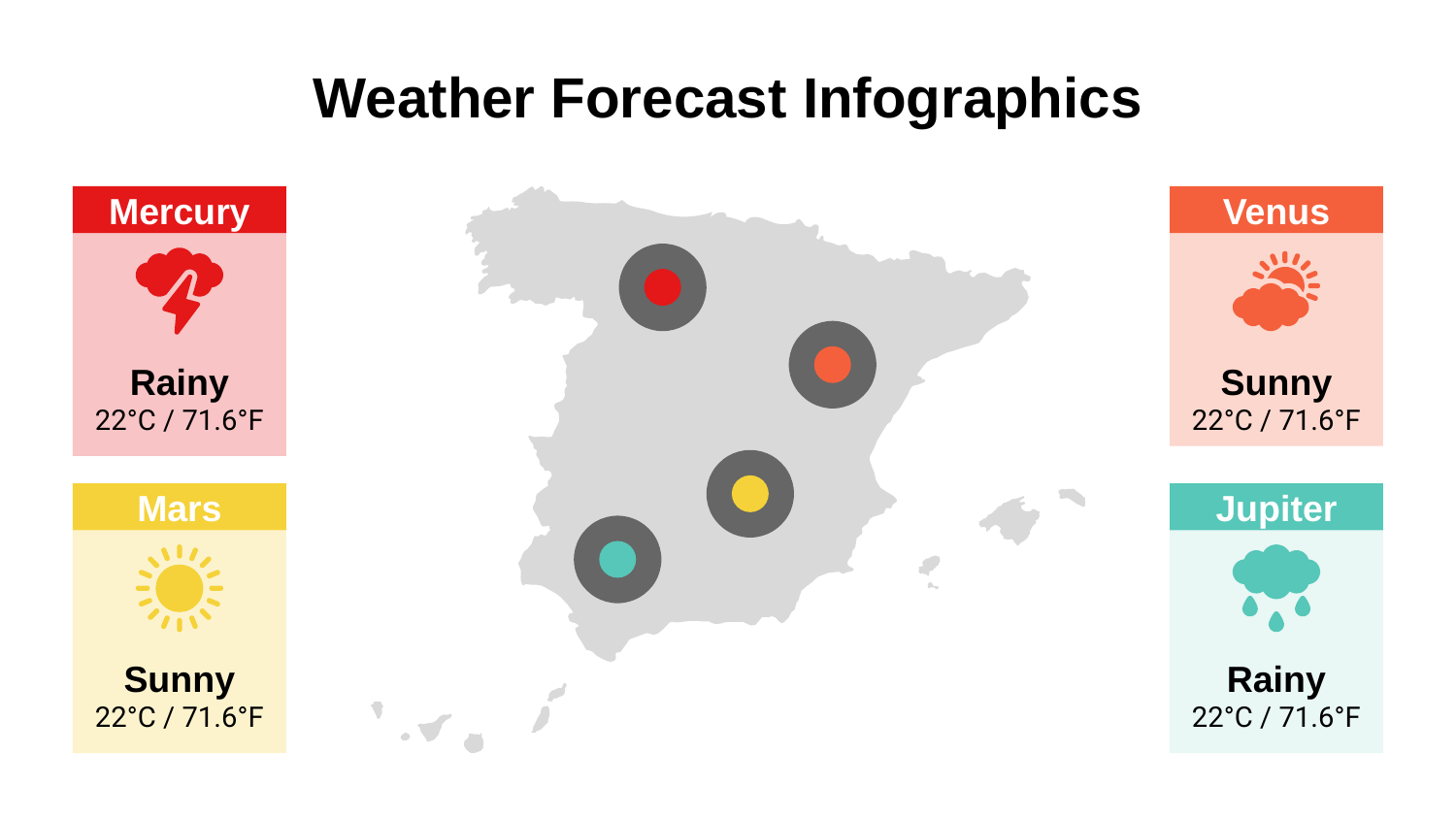

# Weather Forecast Infographics
Mercury
Rainy
22°C / 71.6°F

Venus
Sunny
22°C / 71.6°F

Mars
Sunny
22°C / 71.6°F
Jupiter
Rainy
22°C / 71.6°F